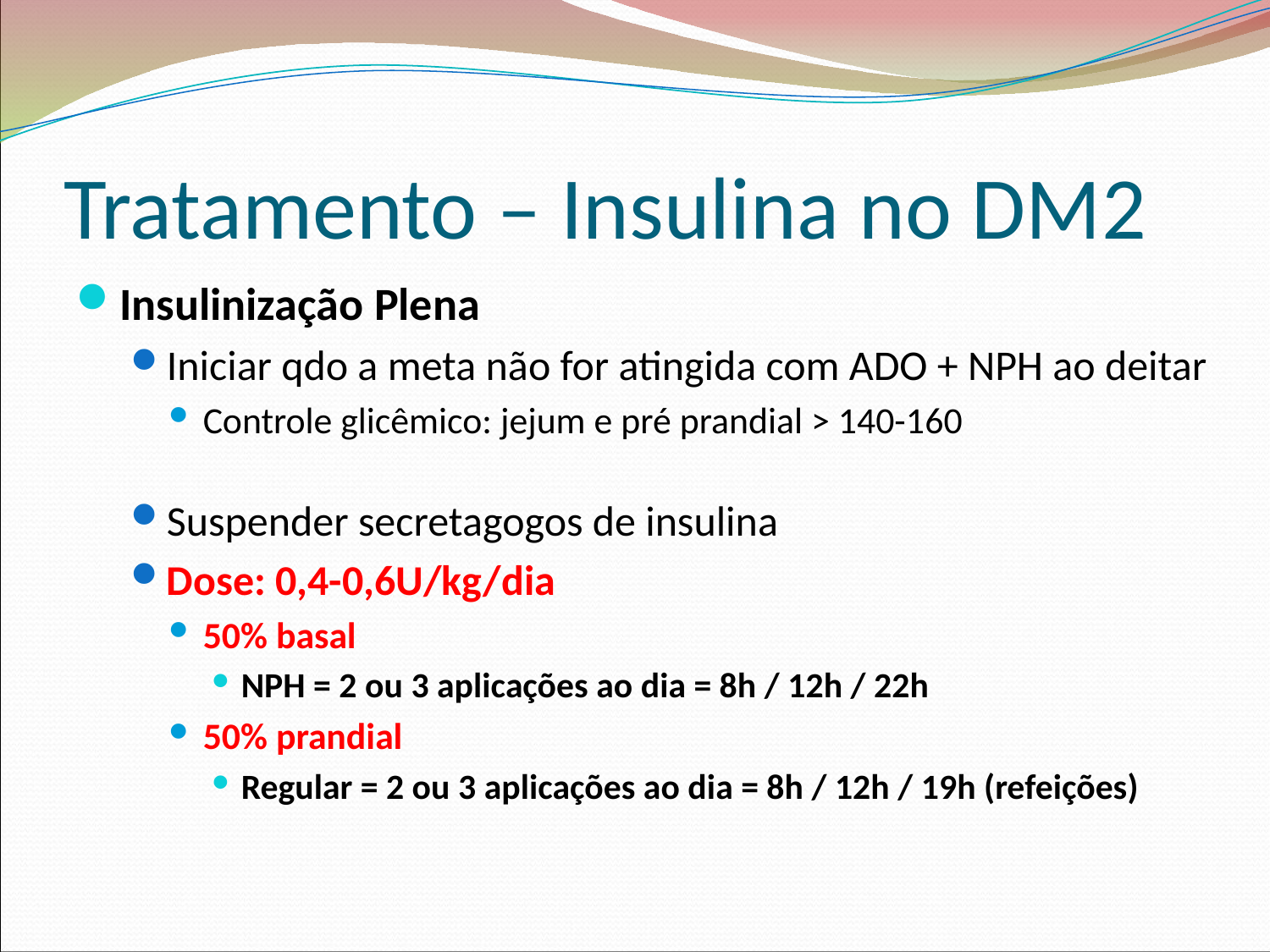

Tratamento – Insulina no DM2
Insulinização Plena
Iniciar qdo a meta não for atingida com ADO + NPH ao deitar
Controle glicêmico: jejum e pré prandial > 140-160

Suspender secretagogos de insulina
Dose: 0,4-0,6U/kg/dia
50% basal
NPH = 2 ou 3 aplicações ao dia = 8h / 12h / 22h
50% prandial
Regular = 2 ou 3 aplicações ao dia = 8h / 12h / 19h (refeições)